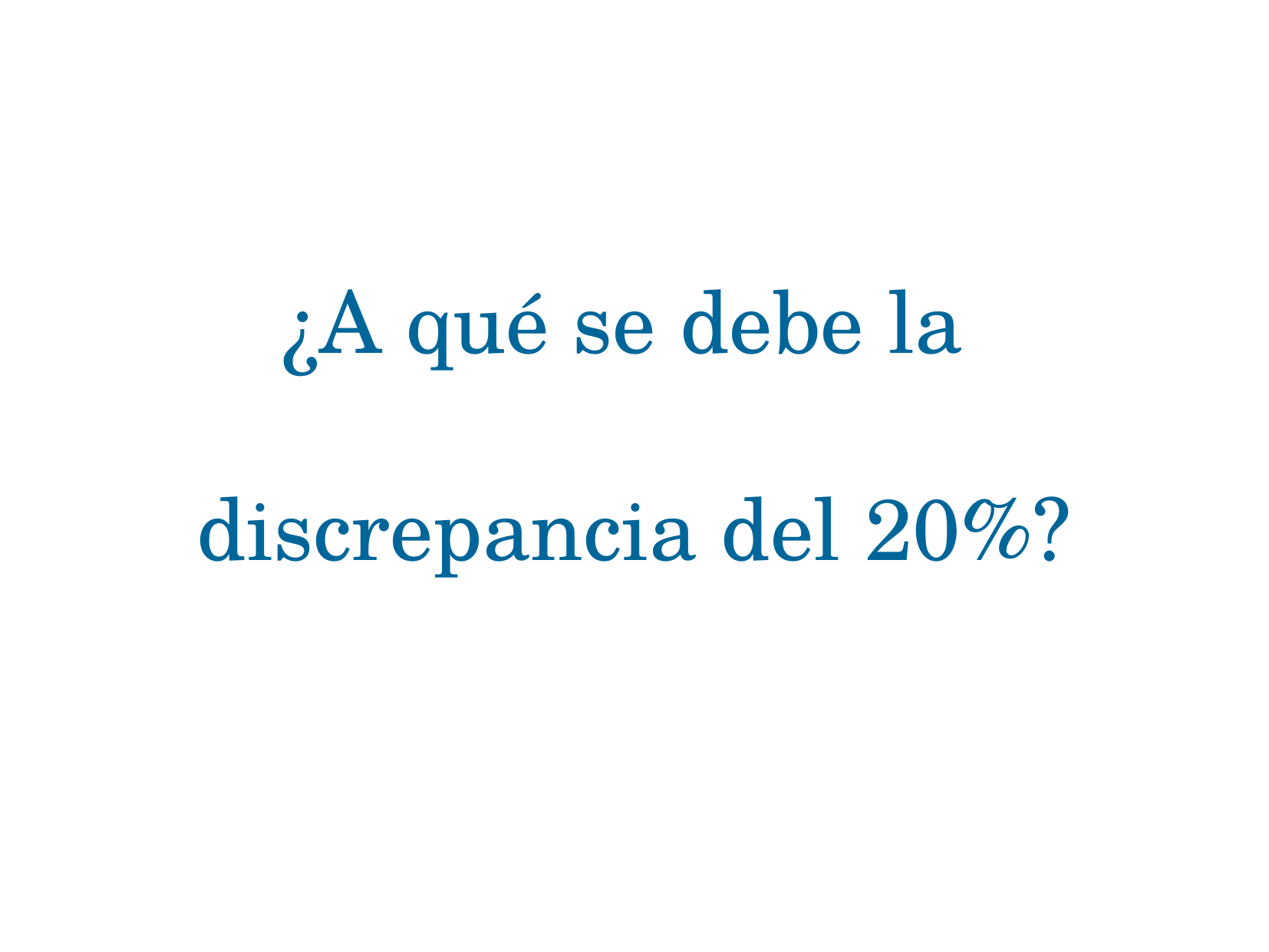

¿A qué se debe la

discrepancia del 20%?